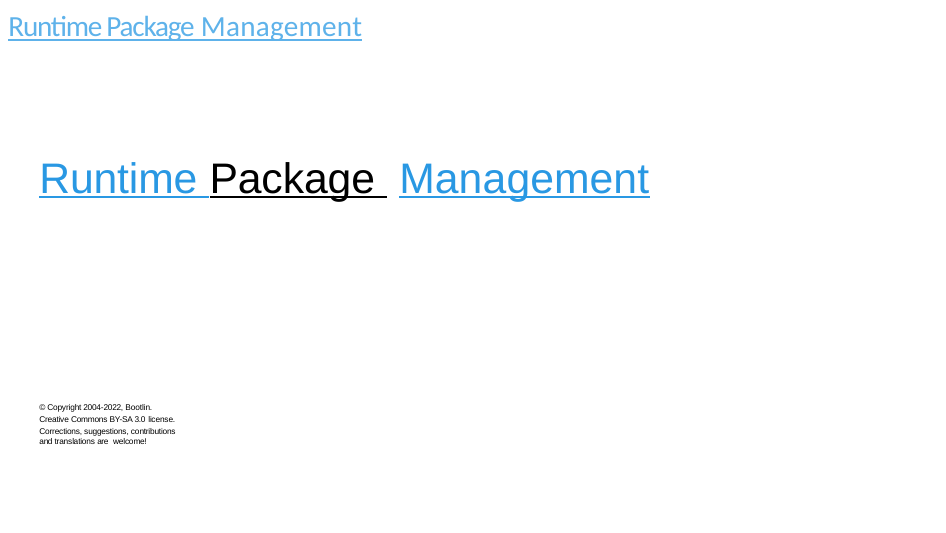

# Runtime Package Management
Runtime Package  Management
© Copyright 2004-2022, Bootlin.  Creative Commons BY-SA 3.0 license.
Corrections, suggestions, contributions and translations are welcome!
249/300
Remake by Mao Huynh